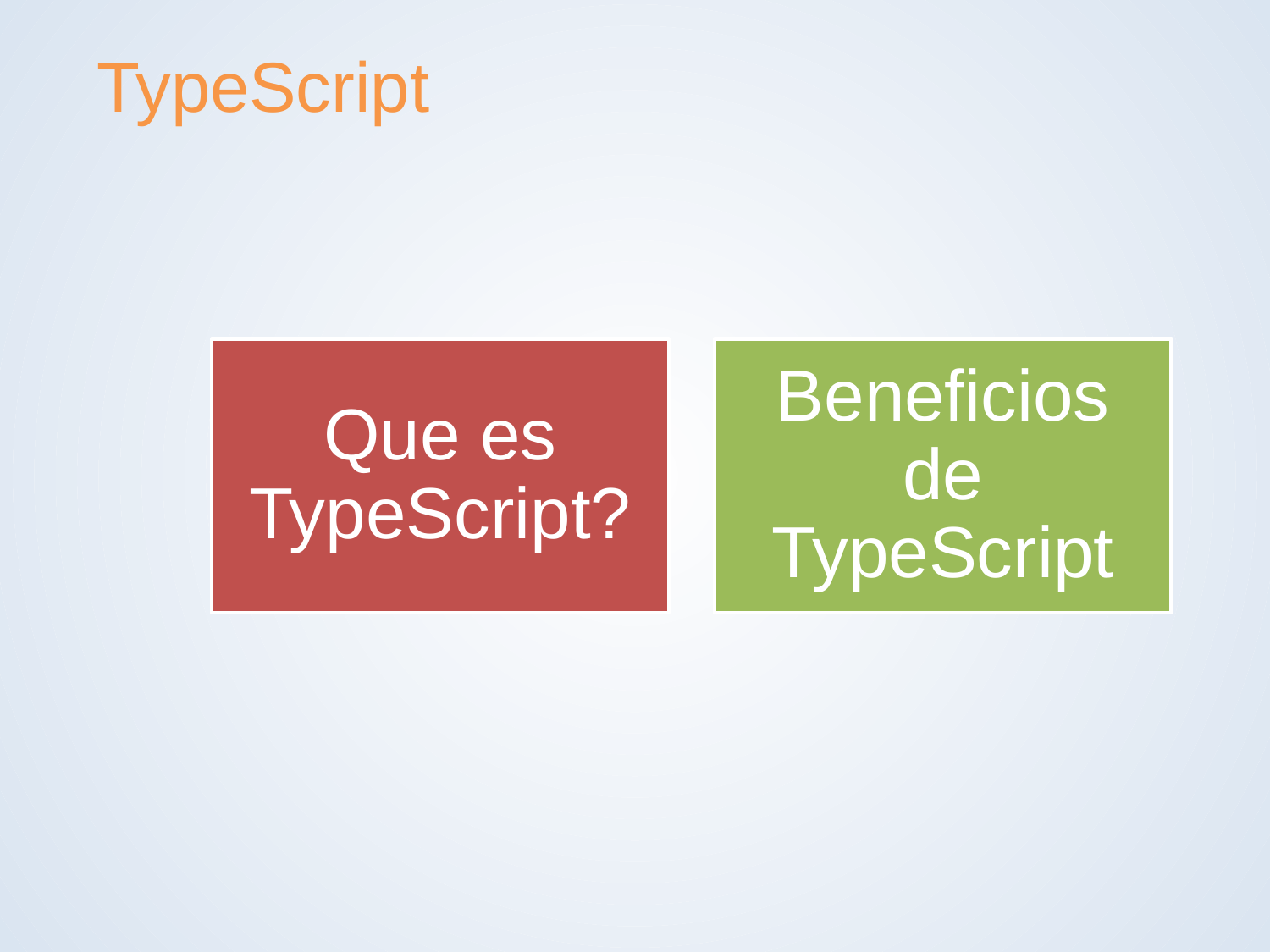

# TypeScript
Que es TypeScript?
Beneficios de TypeScript